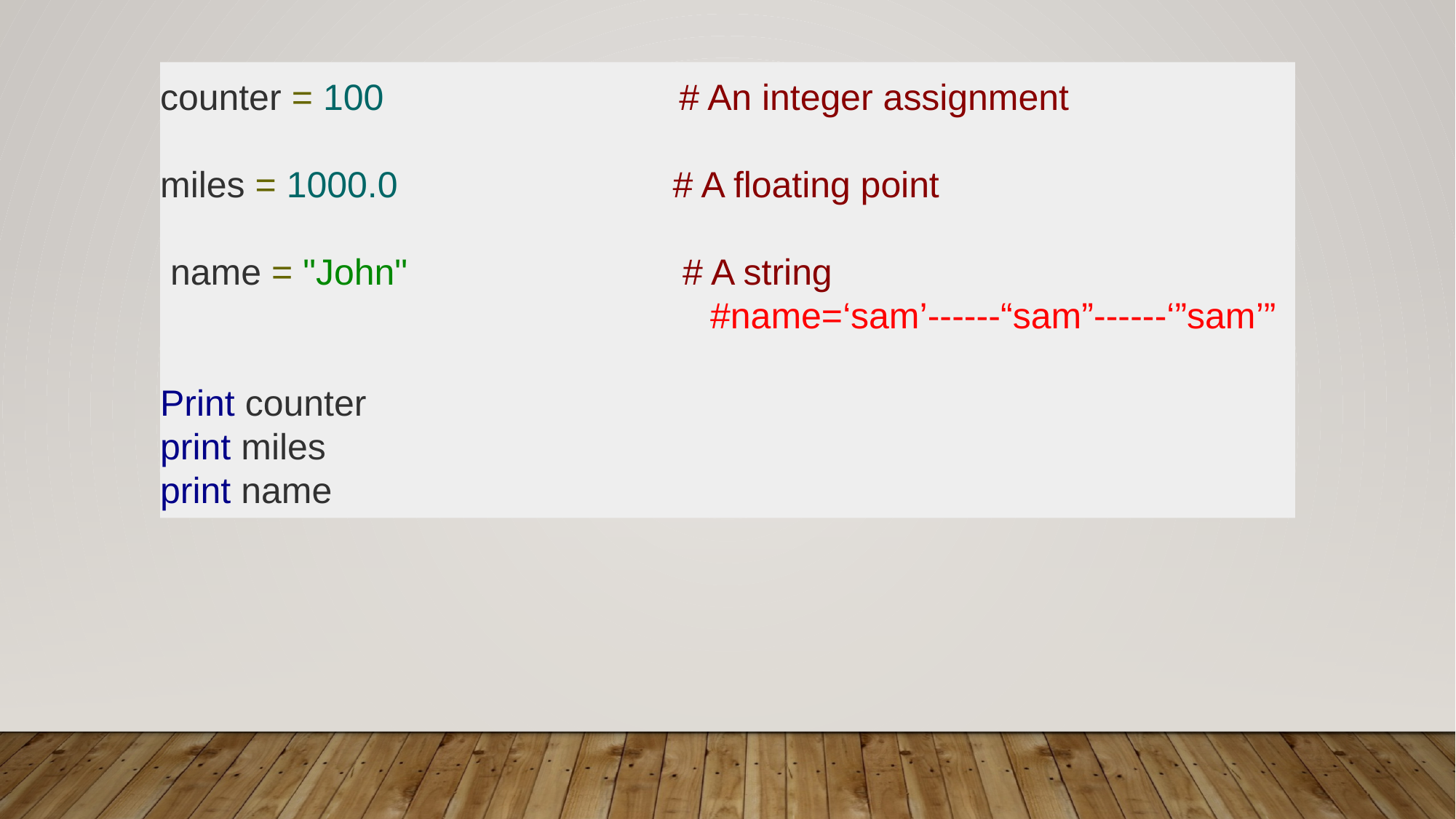

counter = 100                             # An integer assignment

miles = 1000.0                           # A floating point

 name = "John"                           # A string
                                                      #name=‘sam’------“sam”------‘”sam’”

Print counter
print miles
print name